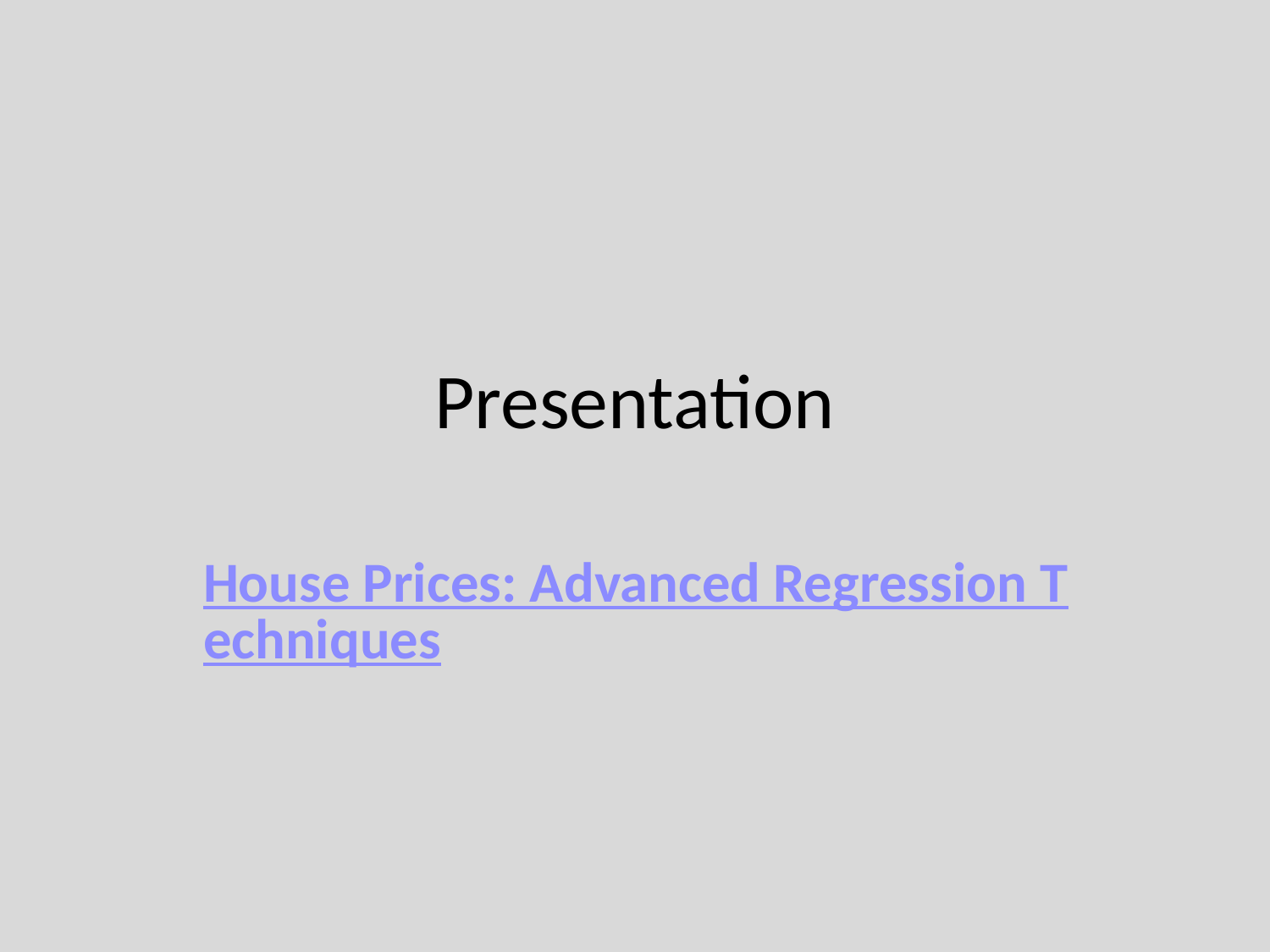

# Presentation
House Prices: Advanced Regression Techniques